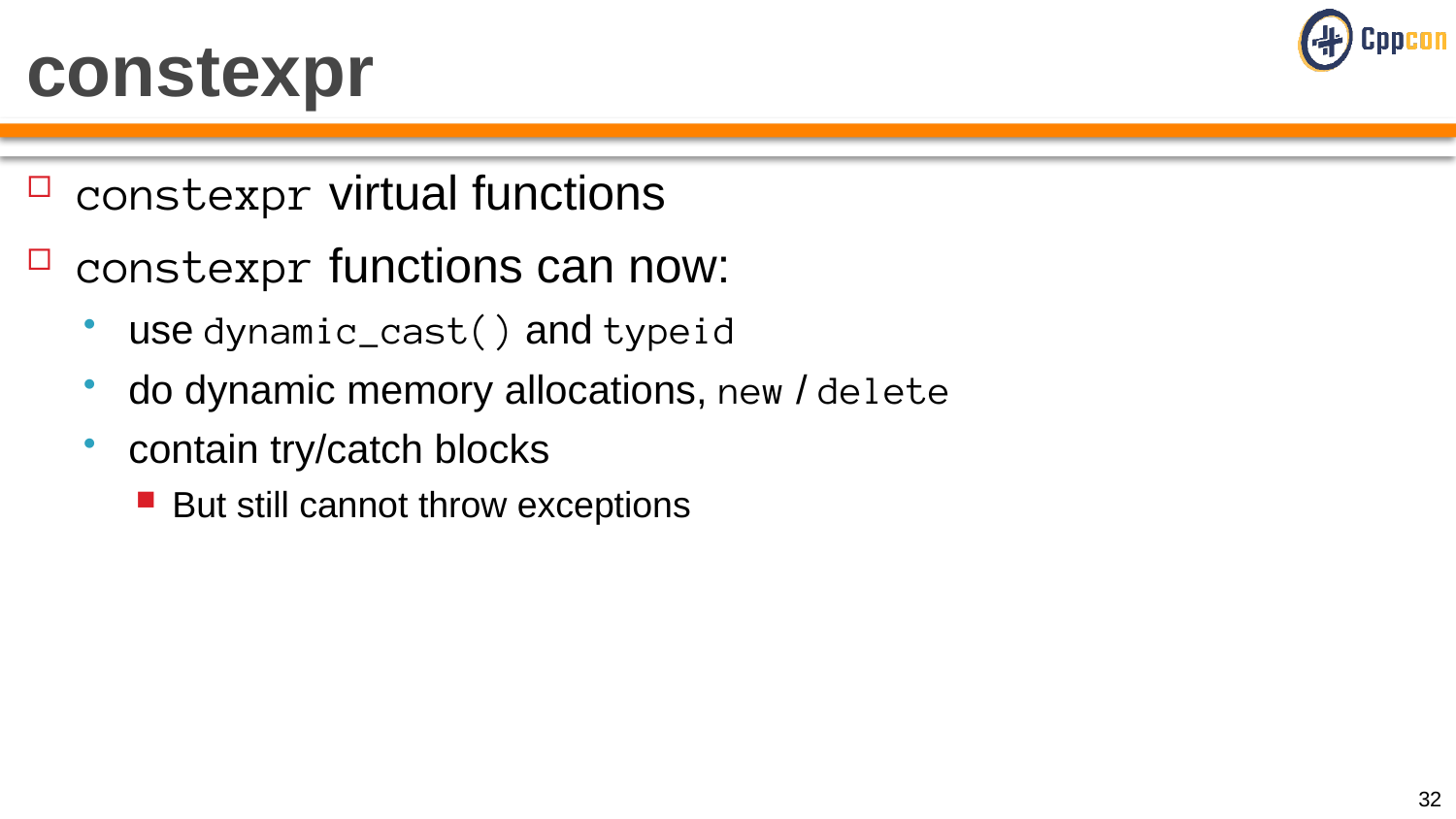

# constexpr
constexpr virtual functions
constexpr functions can now:
use dynamic_cast() and typeid
do dynamic memory allocations, new / delete
contain try/catch blocks
But still cannot throw exceptions